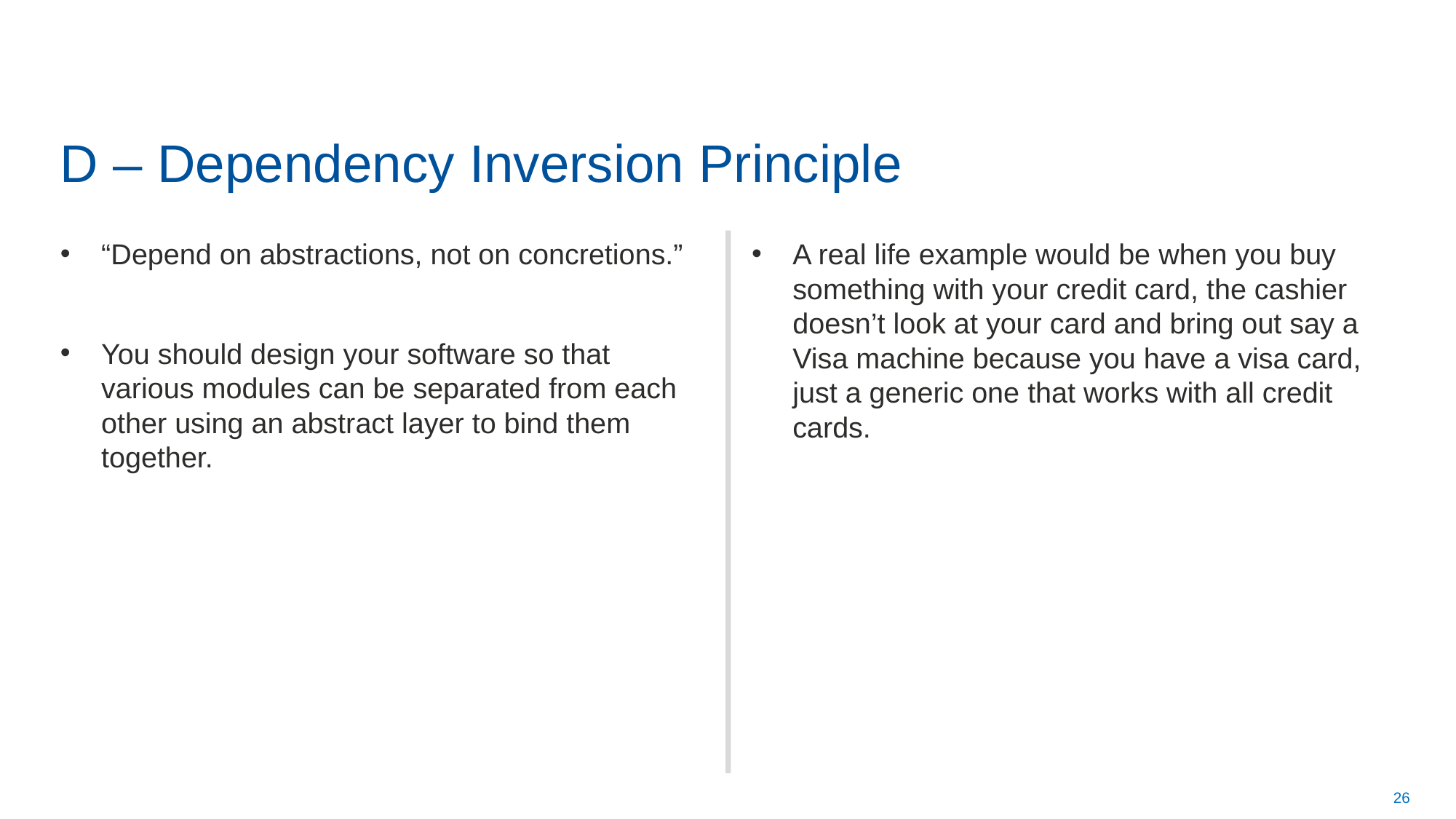

# D – Dependency Inversion Principle
“Depend on abstractions, not on concretions.”

You should design your software so that various modules can be separated from each other using an abstract layer to bind them together.
A real life example would be when you buy something with your credit card, the cashier doesn’t look at your card and bring out say a Visa machine because you have a visa card, just a generic one that works with all credit cards.